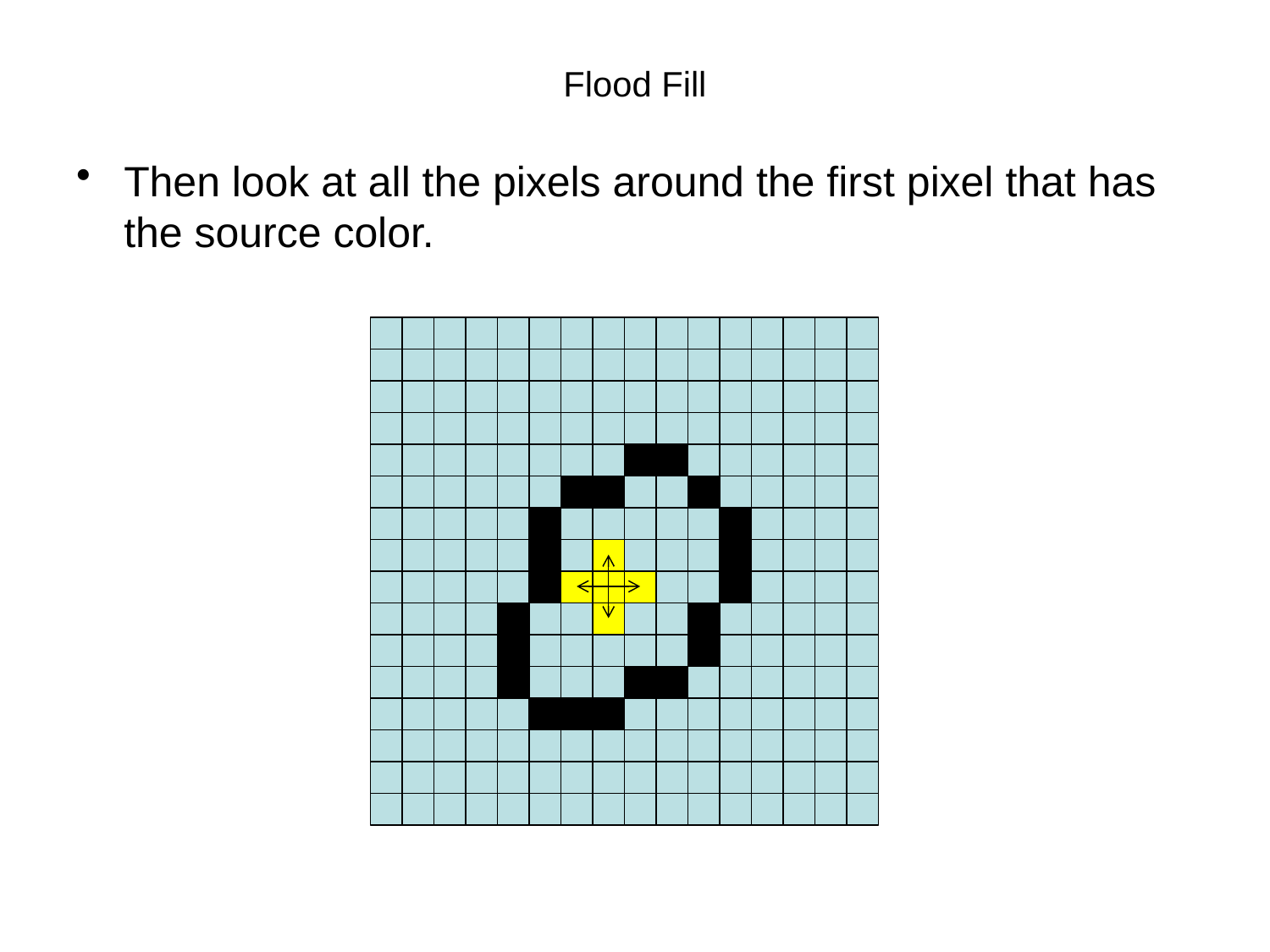

# Flood Fill
Then look at all the pixels around the first pixel that has the source color.